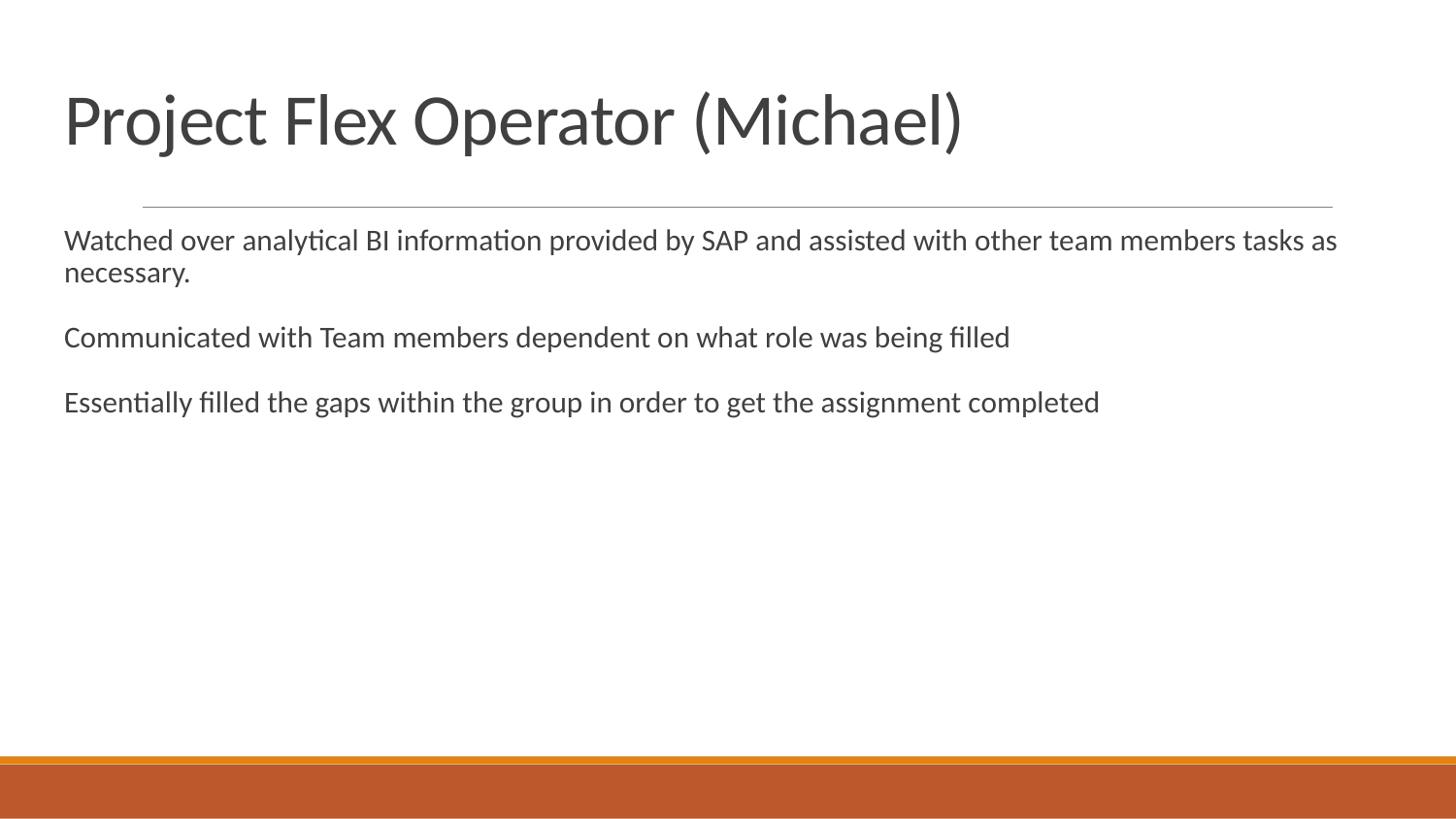

# Project Flex Operator (Michael)
Watched over analytical BI information provided by SAP and assisted with other team members tasks as necessary.
Communicated with Team members dependent on what role was being filled
Essentially filled the gaps within the group in order to get the assignment completed